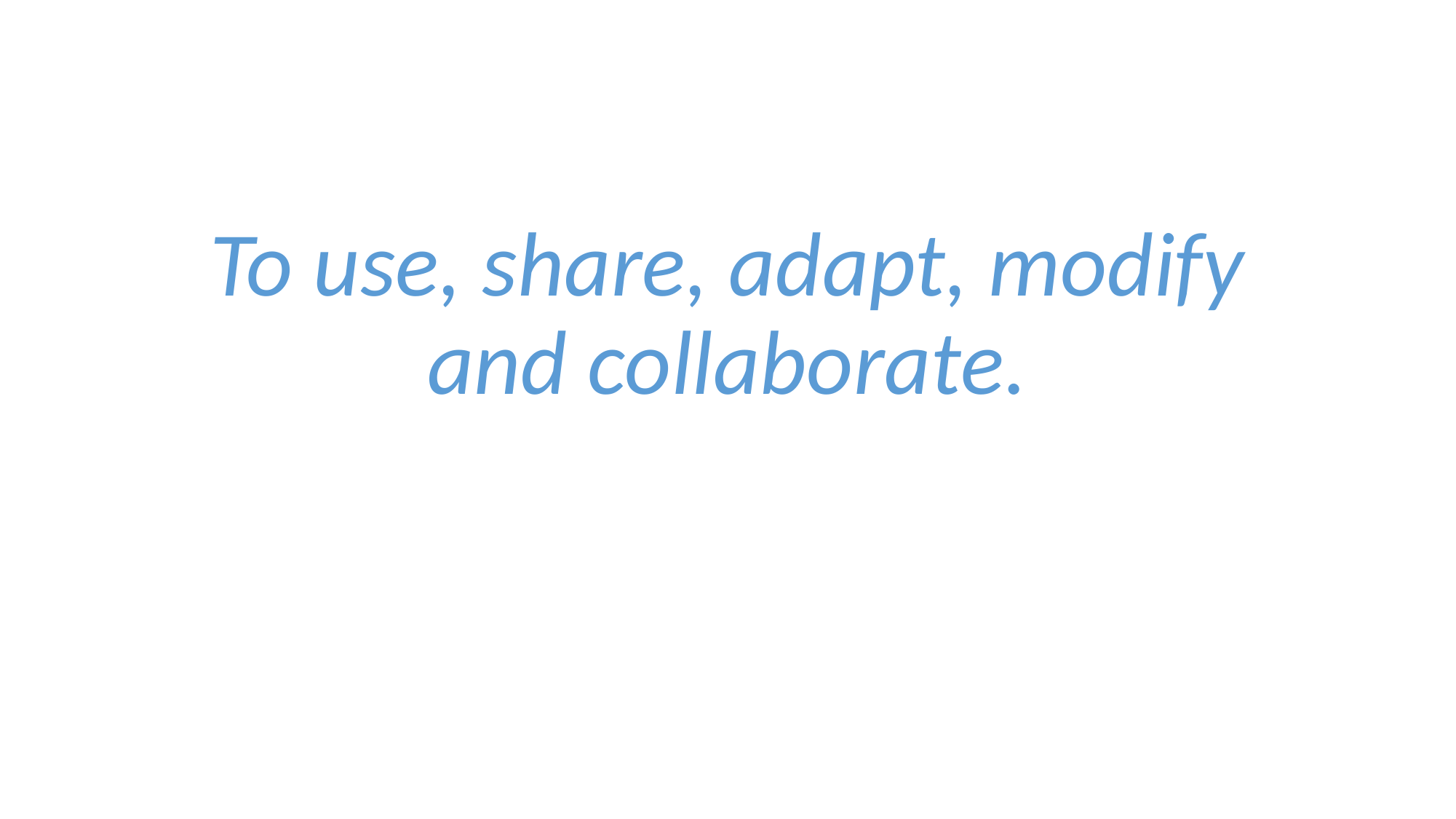

# To use, share, adapt, modify and collaborate.